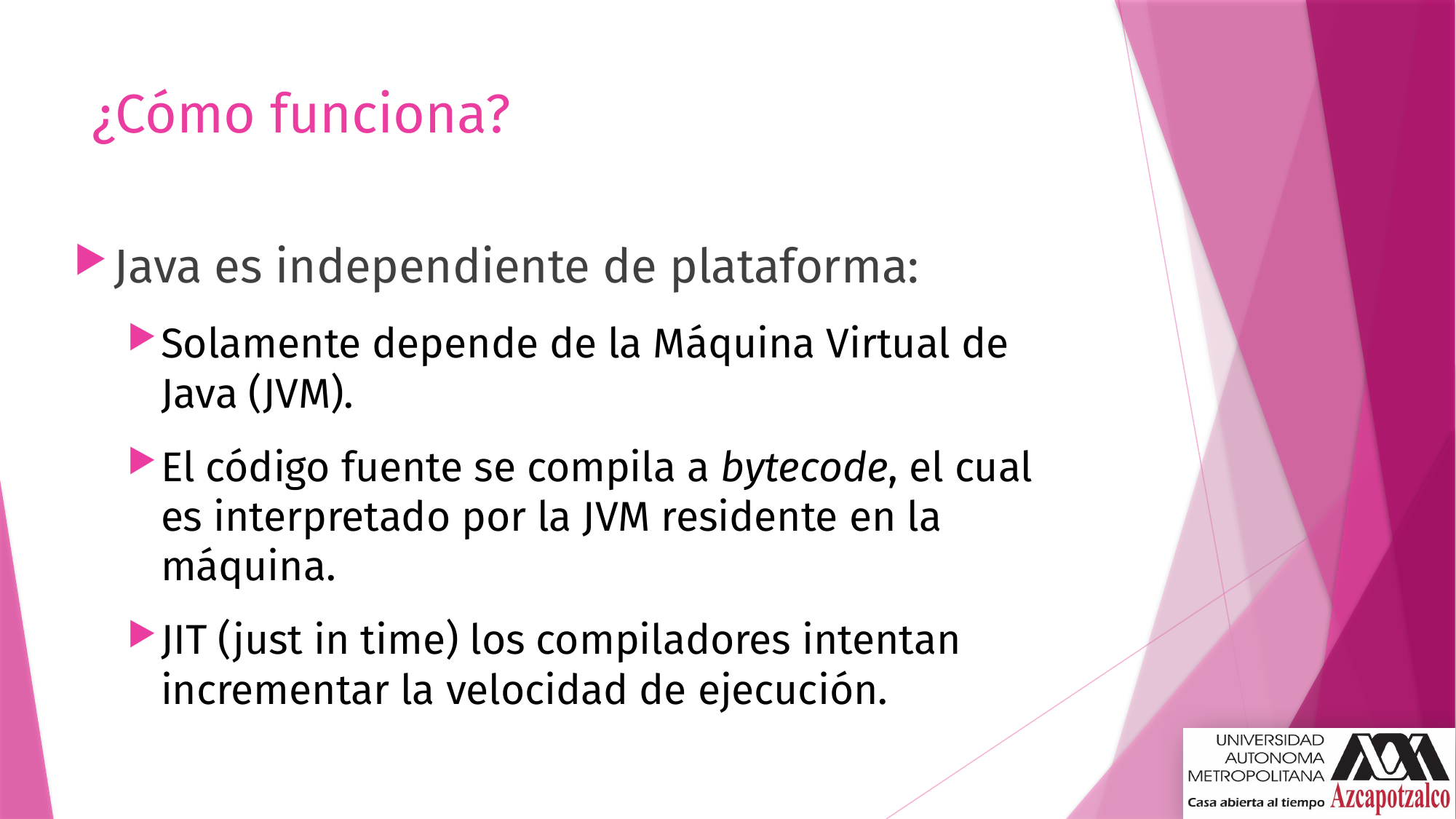

# ¿Cómo funciona?
Java es independiente de plataforma:
Solamente depende de la Máquina Virtual de Java (JVM).
El código fuente se compila a bytecode, el cual es interpretado por la JVM residente en la máquina.
JIT (just in time) los compiladores intentan incrementar la velocidad de ejecución.
7